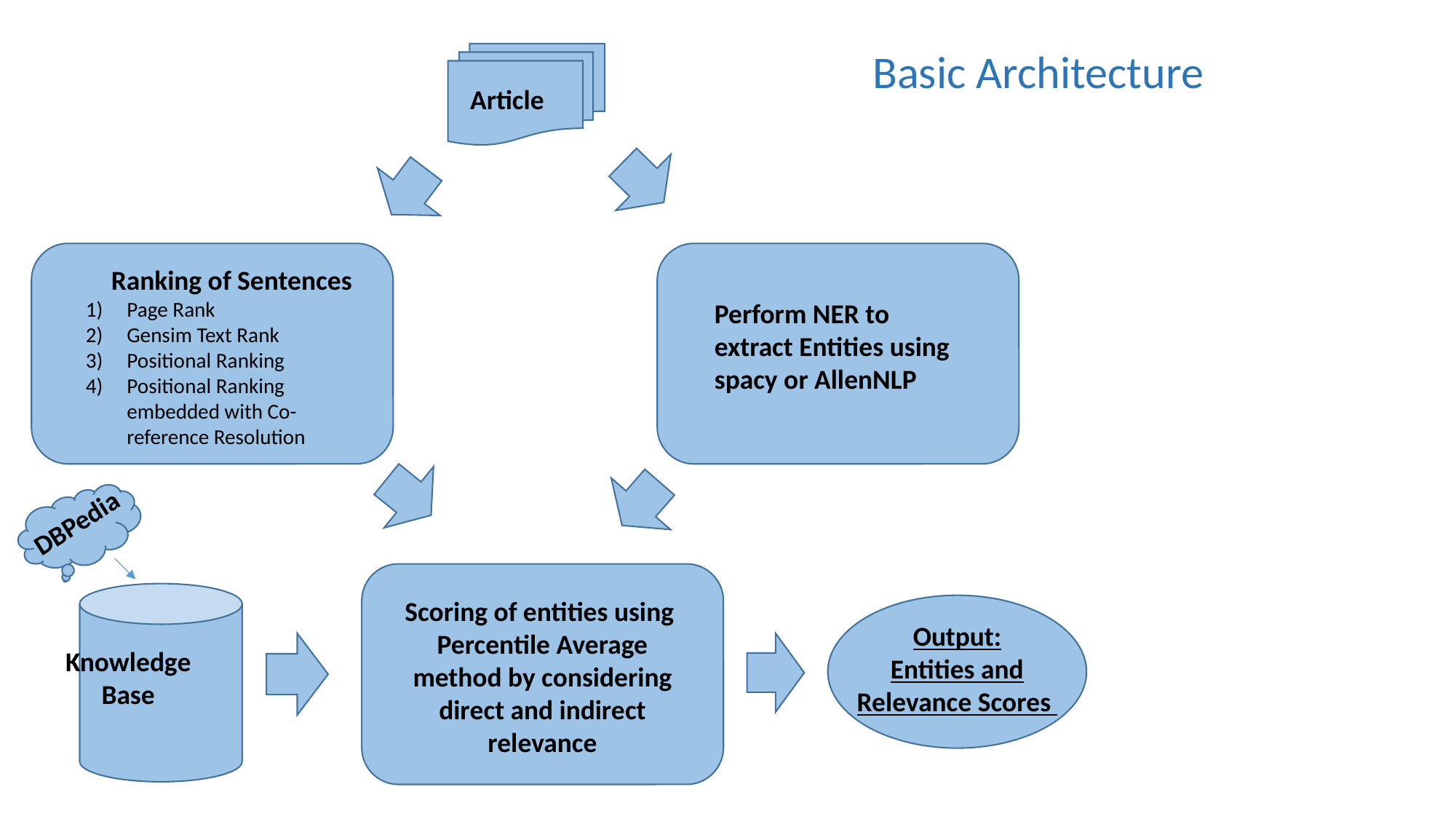

# Basic Architecture
Article

Ranking of Sentences
Page Rank
Gensim Text Rank
Positional Ranking
Positional Ranking embedded with Co-reference Resolution
Perform NER to extract Entities using spacy or AllenNLP

DBPedia

Scoring of entities using  Percentile Average method by considering direct and indirect relevance

Output:
Entities and Relevance Scores

Knowledge
Base